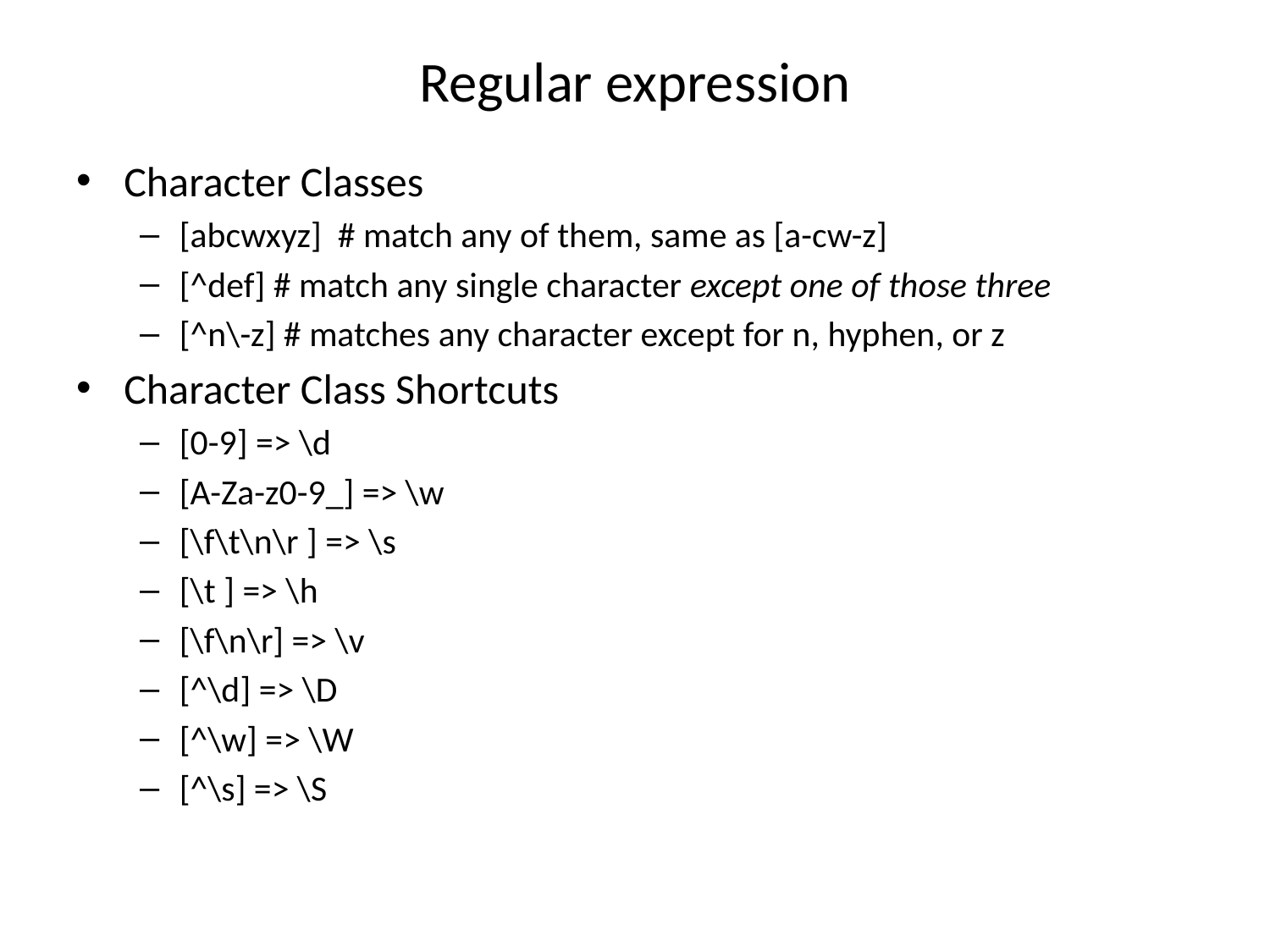

# Regular expression
Character Classes
[abcwxyz]  # match any of them, same as [a-cw-z]
[^def] # match any single character except one of those three
[^n\-z] # matches any character except for n, hyphen, or z
Character Class Shortcuts
[0-9] => \d
[A-Za-z0-9_] => \w
[\f\t\n\r ] => \s
[\t ] => \h
[\f\n\r] => \v
[^\d] => \D
[^\w] => \W
[^\s] => \S